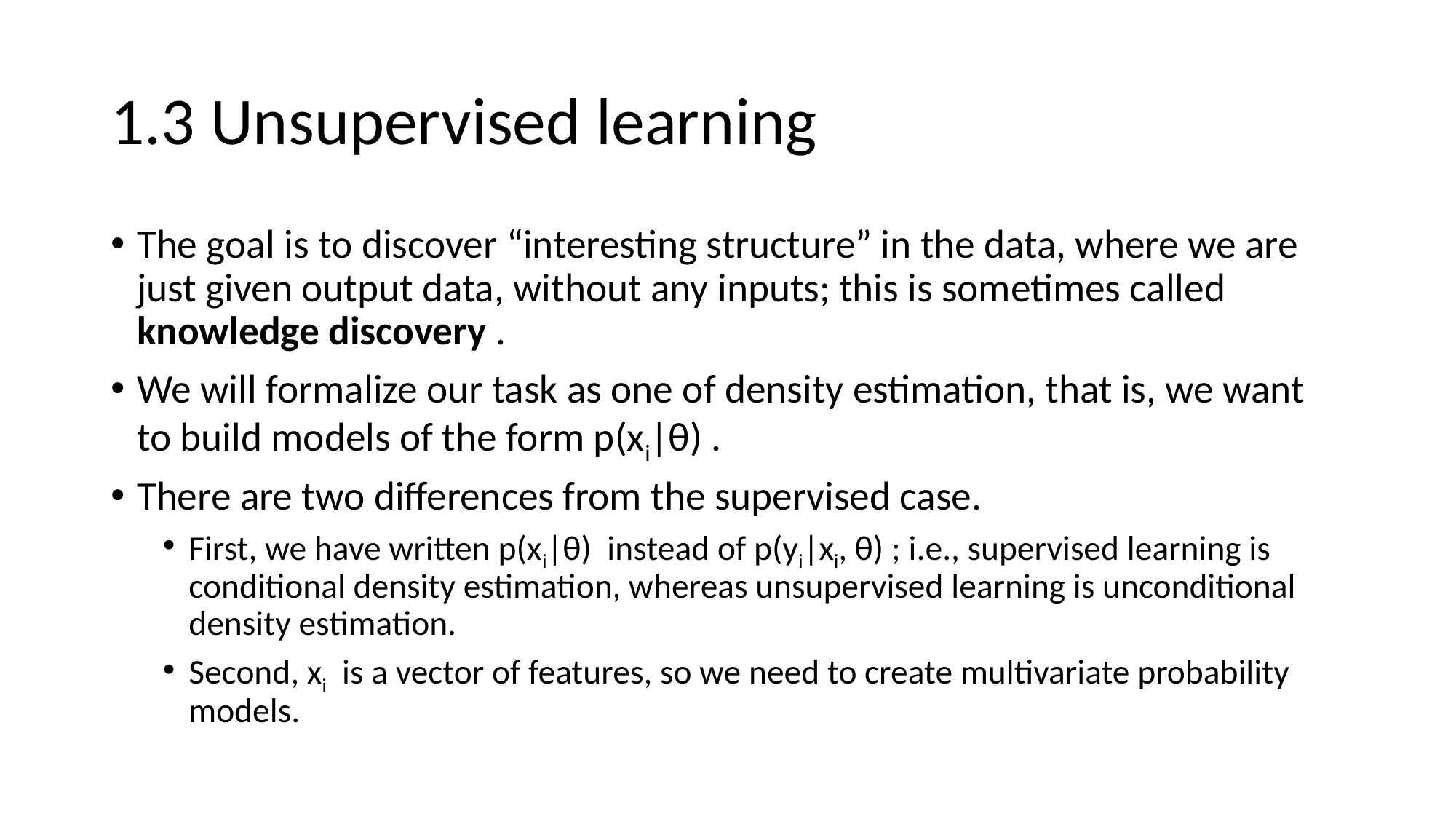

# 1.3 Unsupervised learning
The goal is to discover “interesting structure” in the data, where we are just given output data, without any inputs; this is sometimes called knowledge discovery .
We will formalize our task as one of density estimation, that is, we want to build models of the form p(xi|θ) .
There are two differences from the supervised case.
First, we have written p(xi|θ)  instead of p(yi|xi, θ) ; i.e., supervised learning is conditional density estimation, whereas unsupervised learning is unconditional density estimation.
Second, xi  is a vector of features, so we need to create multivariate probability models.